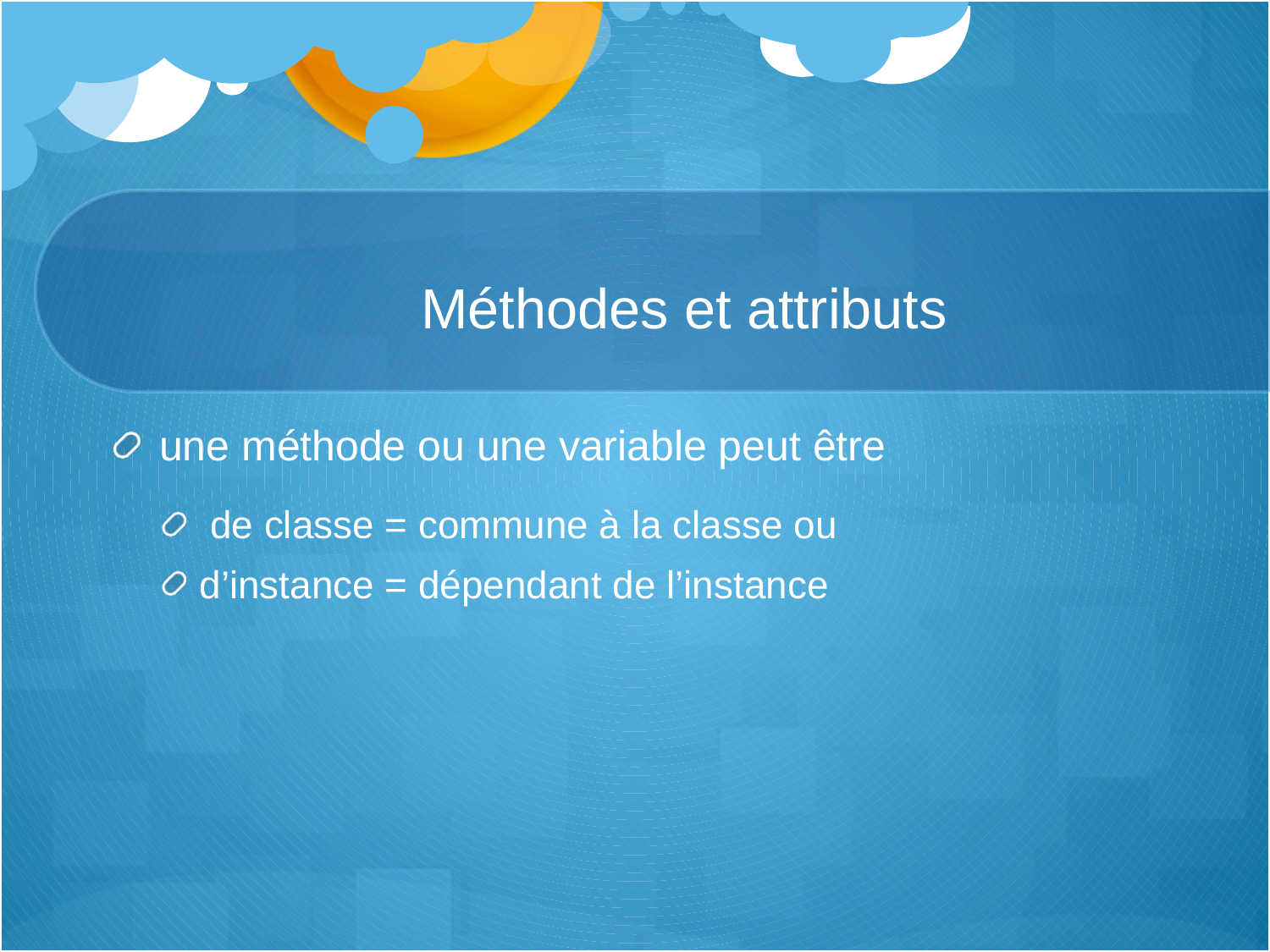

# Méthodes et attributs
une méthode ou une variable peut être
 de classe = commune à la classe ou
d’instance = dépendant de l’instance